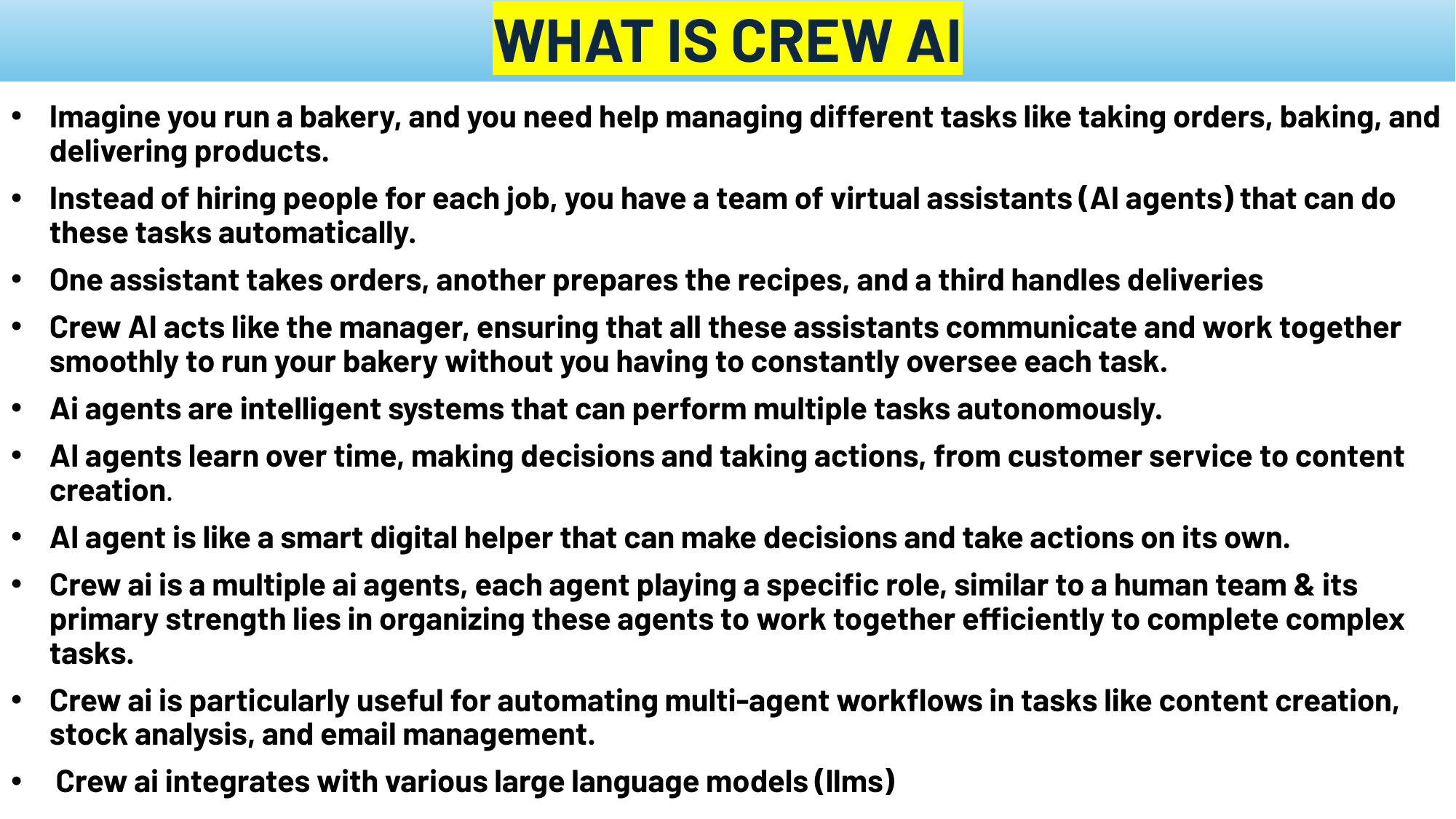

# WHAT IS CREW AI
Imagine you run a bakery, and you need help managing different tasks like taking orders, baking, and delivering products.
Instead of hiring people for each job, you have a team of virtual assistants (AI agents) that can do these tasks automatically.
One assistant takes orders, another prepares the recipes, and a third handles deliveries
Crew AI acts like the manager, ensuring that all these assistants communicate and work together smoothly to run your bakery without you having to constantly oversee each task.
Ai agents are intelligent systems that can perform multiple tasks autonomously.
AI agents learn over time, making decisions and taking actions, from customer service to content creation.
AI agent is like a smart digital helper that can make decisions and take actions on its own.
Crew ai is a multiple ai agents, each agent playing a specific role, similar to a human team & its primary strength lies in organizing these agents to work together efficiently to complete complex tasks.
Crew ai is particularly useful for automating multi-agent workflows in tasks like content creation, stock analysis, and email management.
 Crew ai integrates with various large language models (llms)